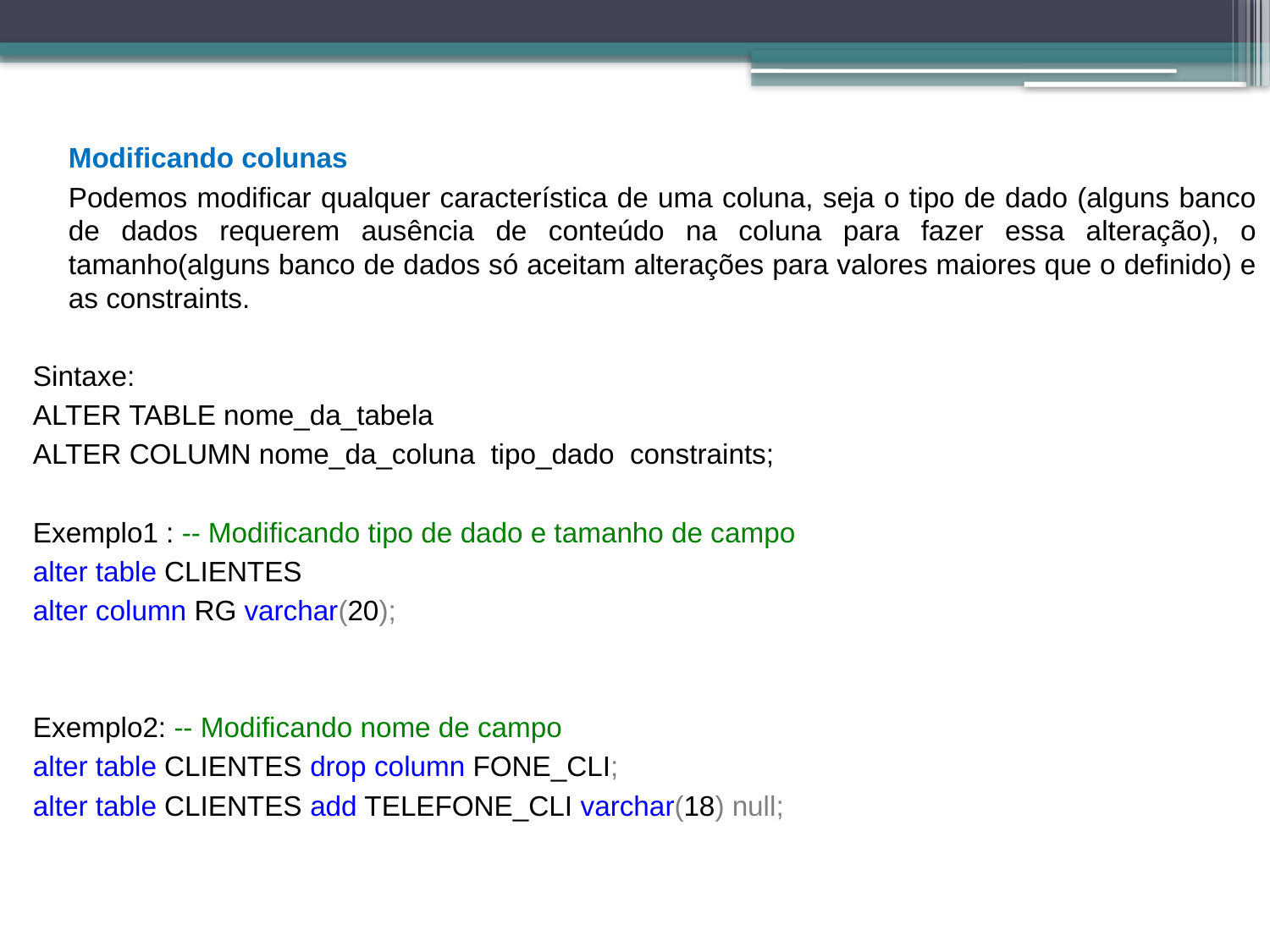

Modificando colunas
Podemos modificar qualquer característica de uma coluna, seja o tipo de dado (alguns banco de dados requerem ausência de conteúdo na coluna para fazer essa alteração), o tamanho(alguns banco de dados só aceitam alterações para valores maiores que o definido) e as constraints.

Sintaxe:
ALTER TABLE nome_da_tabela
ALTER COLUMN nome_da_coluna  tipo_dado  constraints;

Exemplo1 : -- Modificando tipo de dado e tamanho de campo
alter table CLIENTES
alter column RG varchar(20);

Exemplo2: -- Modificando nome de campo
alter table CLIENTES drop column FONE_CLI;
alter table CLIENTES add TELEFONE_CLI varchar(18) null;